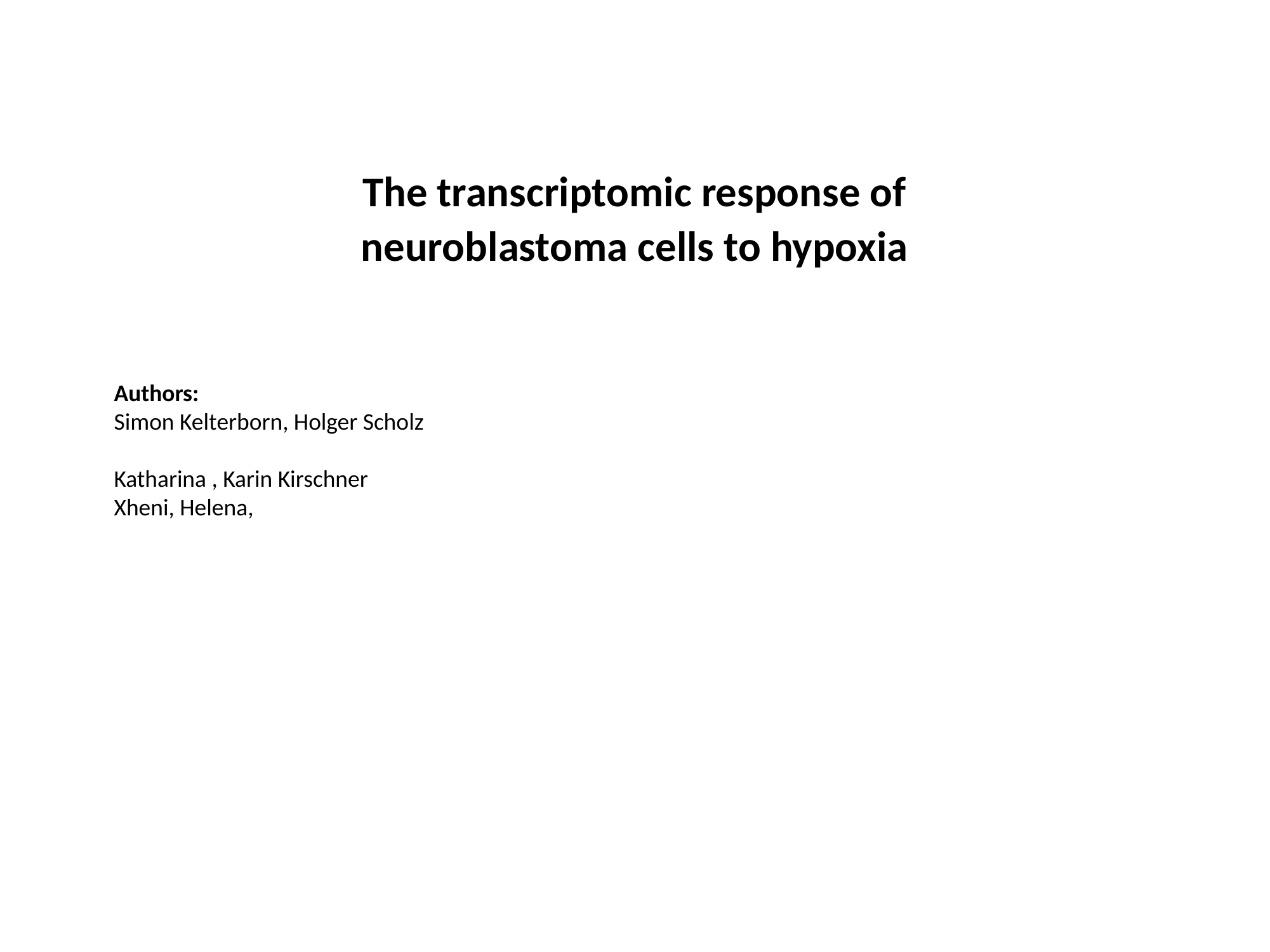

The transcriptomic response of neuroblastoma cells to hypoxia
Authors:
Simon Kelterborn, Holger Scholz

Katharina , Karin Kirschner
Xheni, Helena,